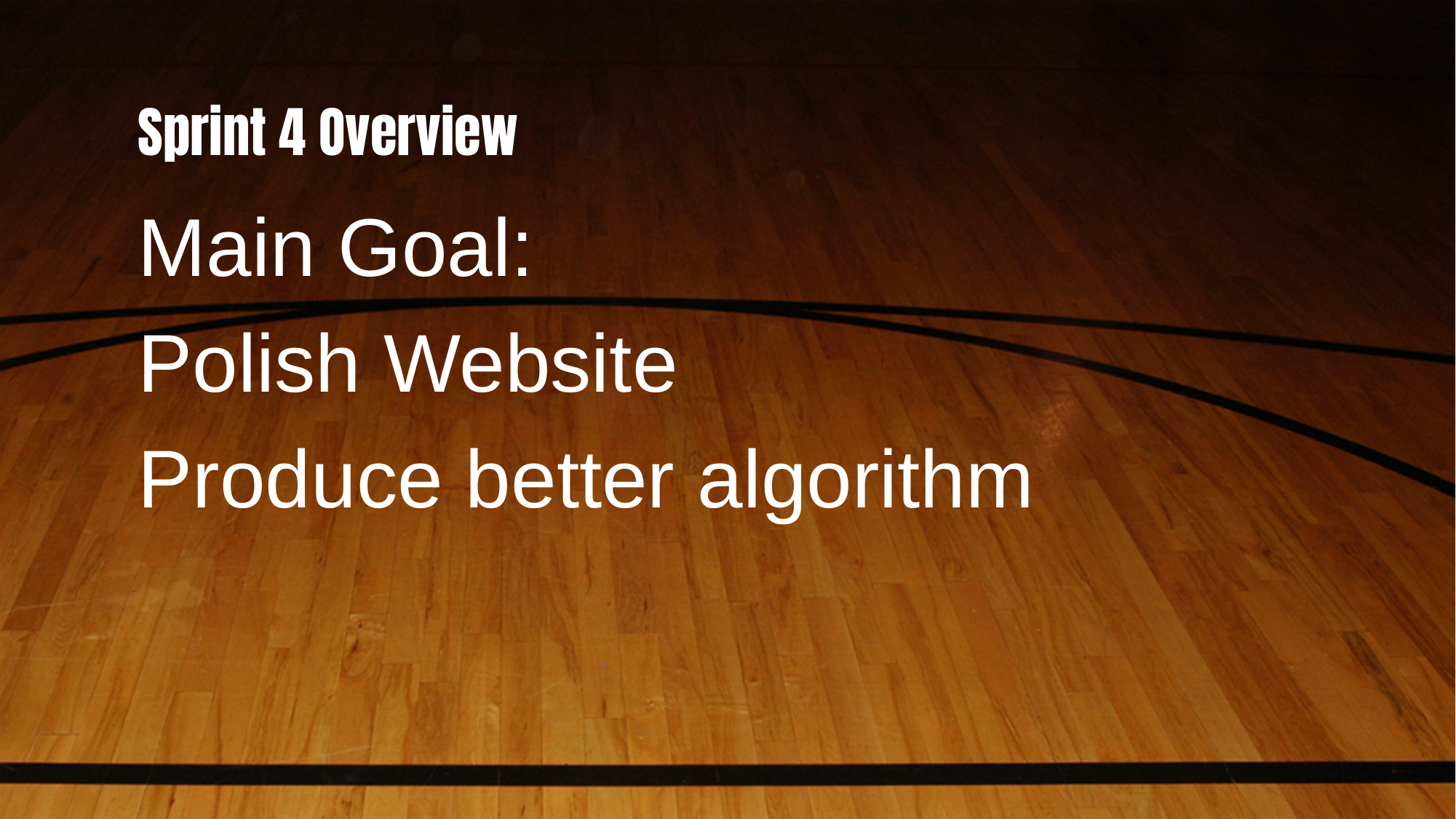

# Sprint 4 Overview
Main Goal:
Polish Website
Produce better algorithm